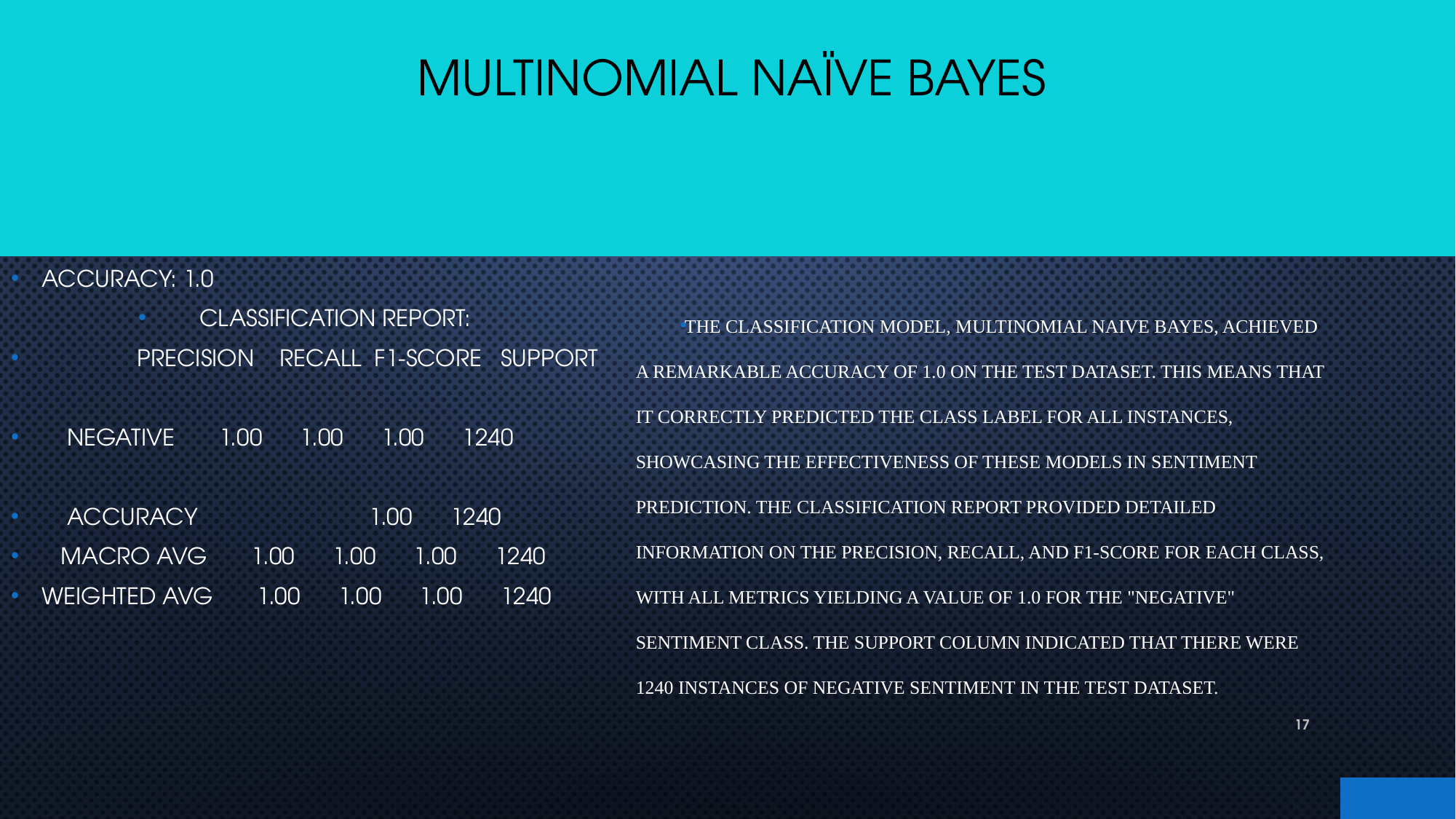

# Multinomial Naïve bayes
Accuracy: 1.0
Classification report:
               precision    recall  f1-score   support

    negative       1.00      1.00      1.00      1240

    accuracy                           1.00      1240
   macro avg       1.00      1.00      1.00      1240
weighted avg       1.00      1.00      1.00      1240

The classification model, multinomial naive Bayes, achieved a remarkable accuracy of 1.0 on the test dataset. This means that it correctly predicted the class label for all instances, showcasing the effectiveness of these models in sentiment prediction. The classification report provided detailed information on the precision, recall, and f1-score for each class, with all metrics yielding a value of 1.0 for the "negative" sentiment class. The support column indicated that there were 1240 instances of negative sentiment in the test dataset.
17